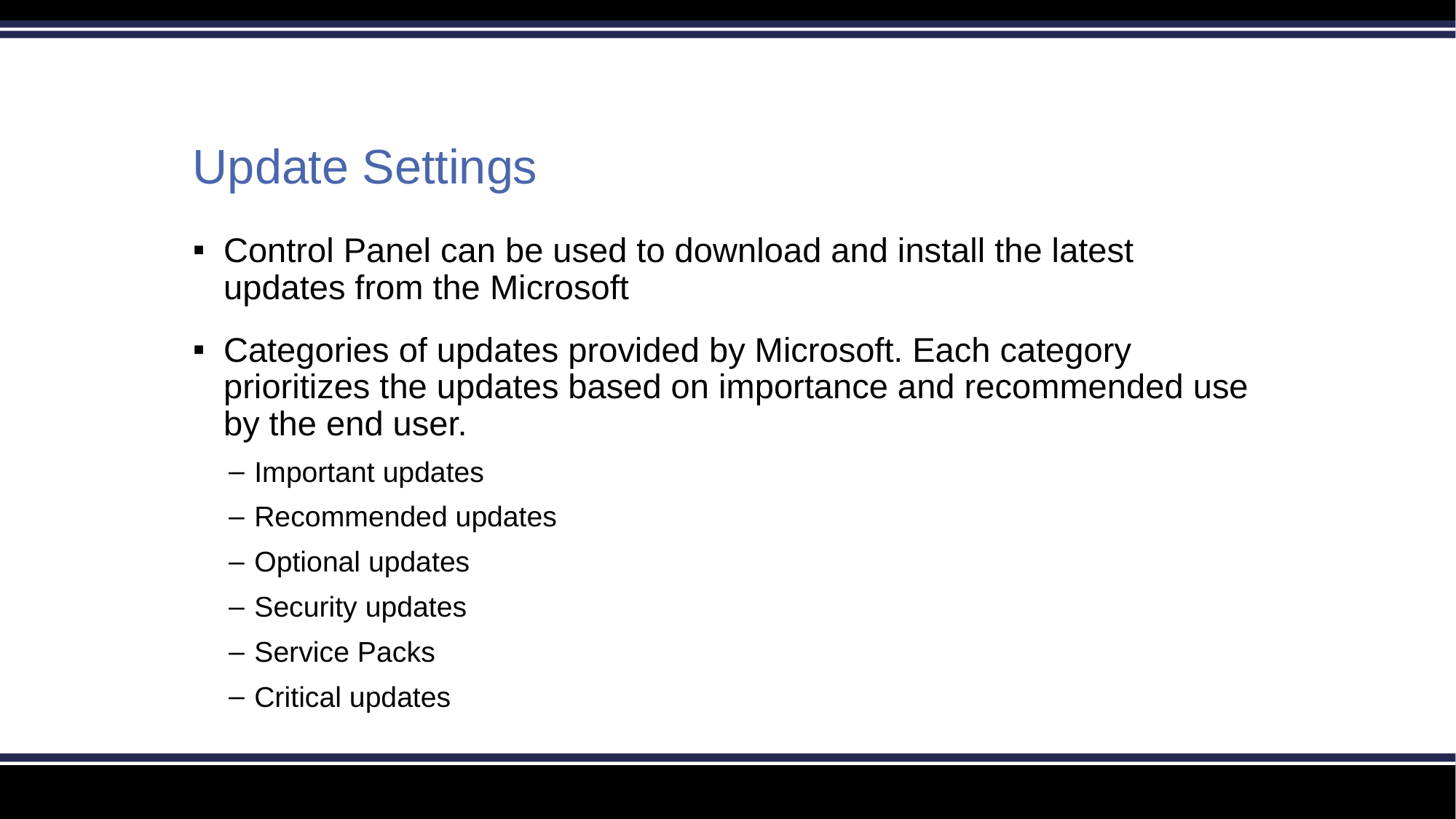

# Update Settings
Control Panel can be used to download and install the latest updates from the Microsoft
Categories of updates provided by Microsoft. Each category prioritizes the updates based on importance and recommended use by the end user.
Important updates
Recommended updates
Optional updates
Security updates
Service Packs
Critical updates